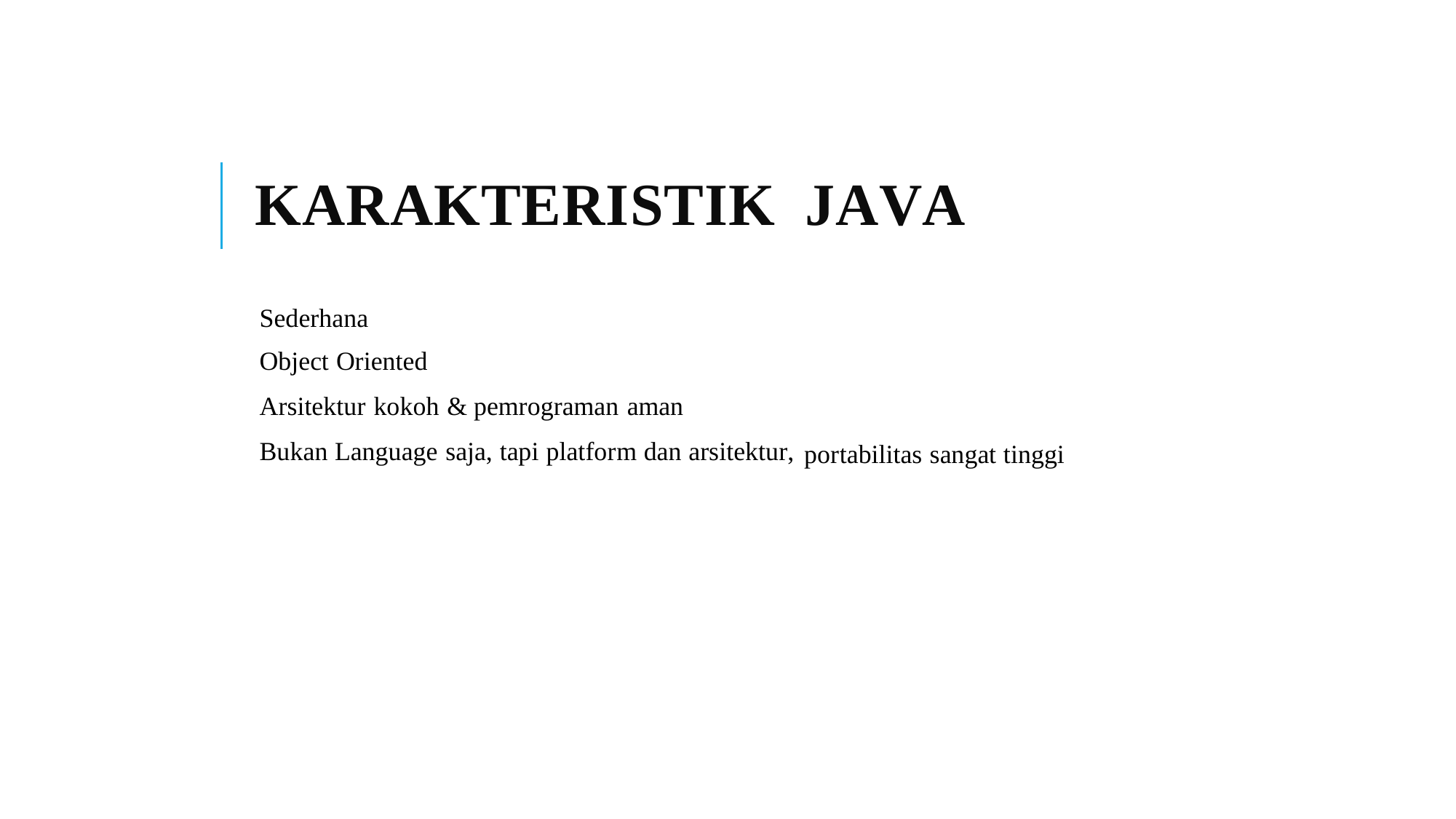

KARAKTERISTIK  JAVA
Sederhana
Object Oriented
Arsitektur kokoh & pemrograman aman
Bukan Language saja, tapi platform dan arsitektur,
portabilitas sangat tinggi